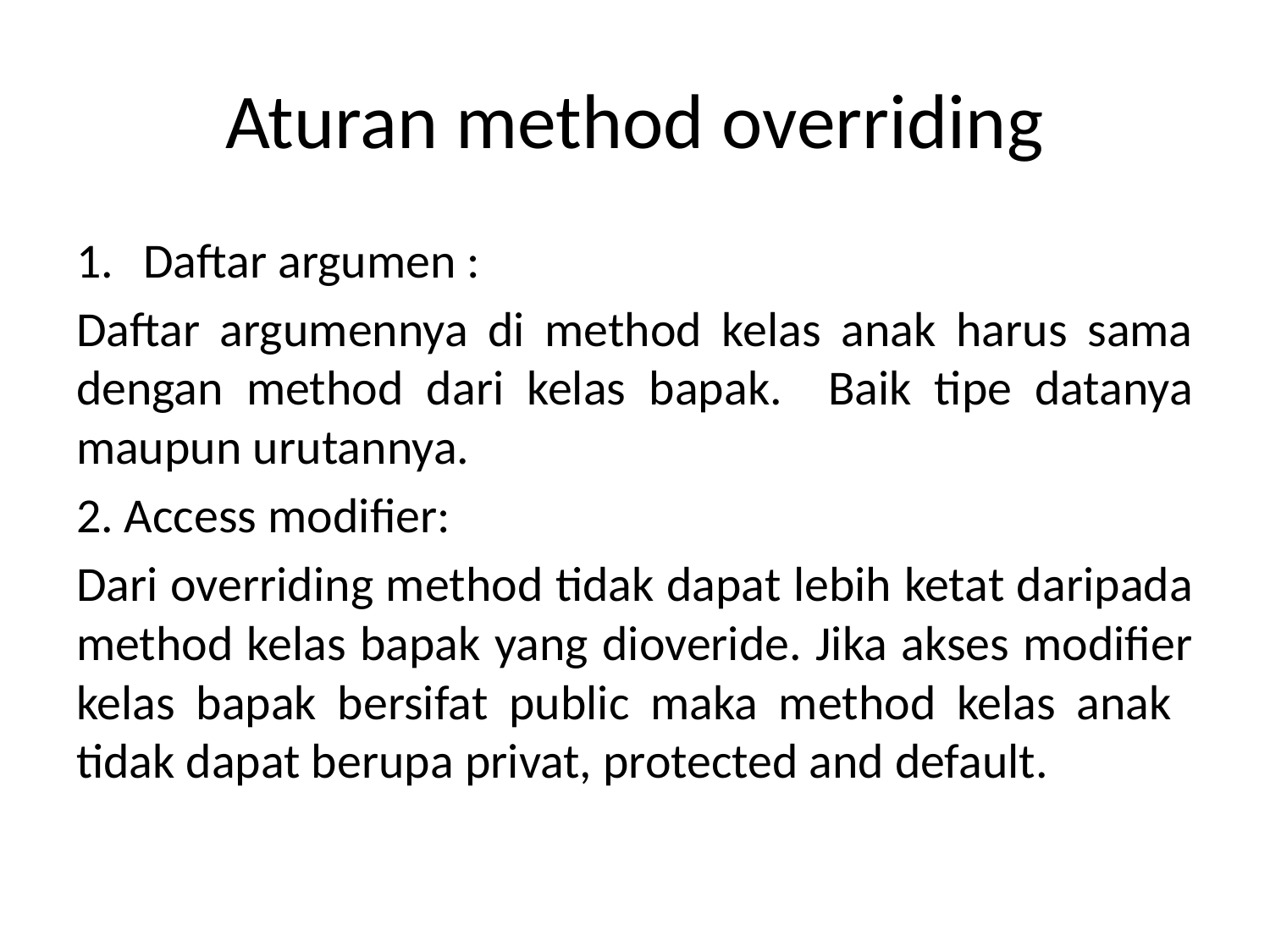

# Aturan method overriding
Daftar argumen :
Daftar argumennya di method kelas anak harus sama dengan method dari kelas bapak.  Baik tipe datanya maupun urutannya.
2. Access modifier:
Dari overriding method tidak dapat lebih ketat daripada method kelas bapak yang dioveride. Jika akses modifier kelas bapak bersifat public maka method kelas anak  tidak dapat berupa privat, protected and default.